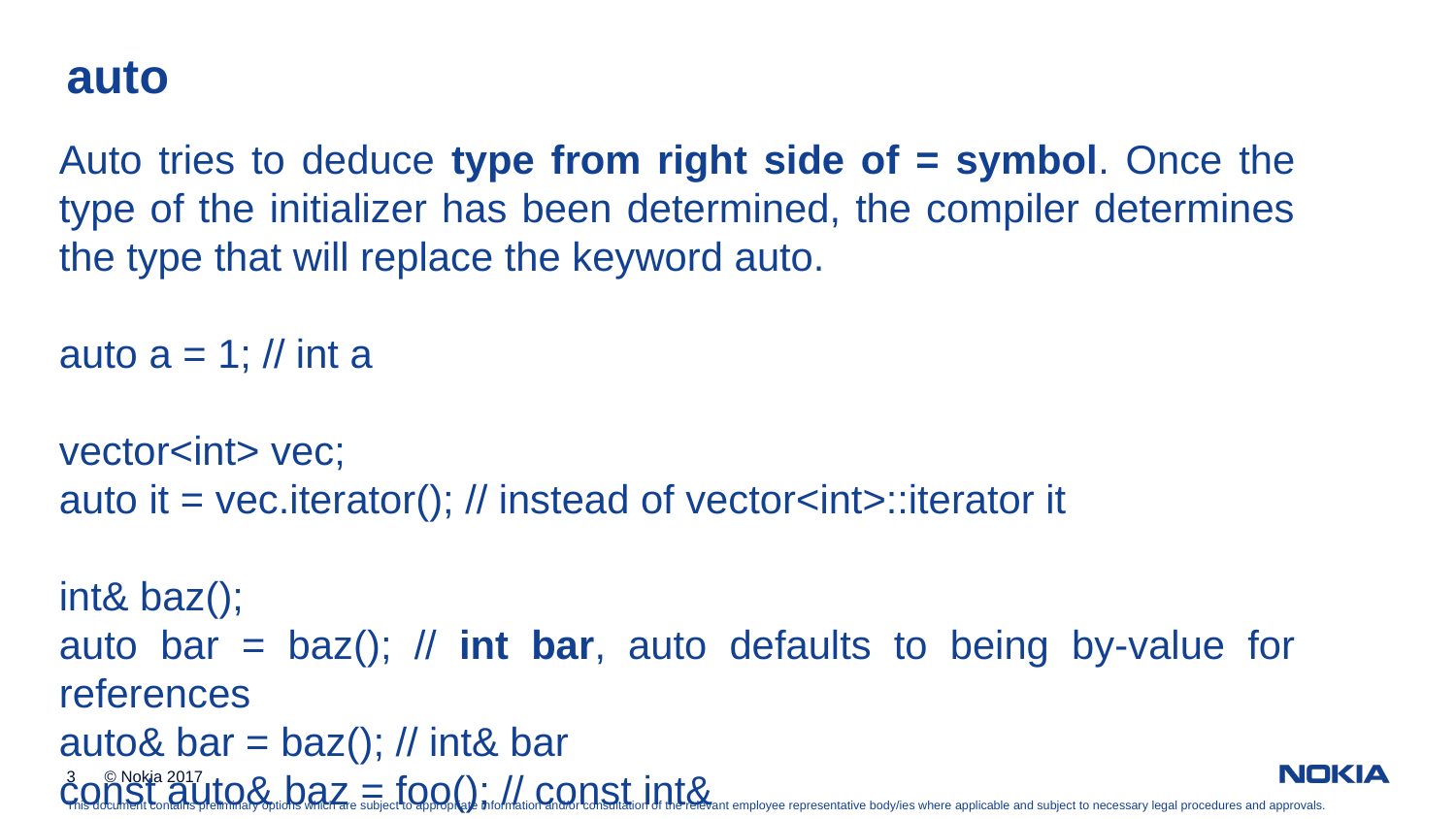

auto
Auto tries to deduce type from right side of = symbol. Once the type of the initializer has been determined, the compiler determines the type that will replace the keyword auto.

auto a = 1; // int a

vector<int> vec;
auto it = vec.iterator(); // instead of vector<int>::iterator it

int& baz();
auto bar = baz(); // int bar, auto defaults to being by-value for references
auto& bar = baz(); // int& bar
const auto& baz = foo(); // const int&